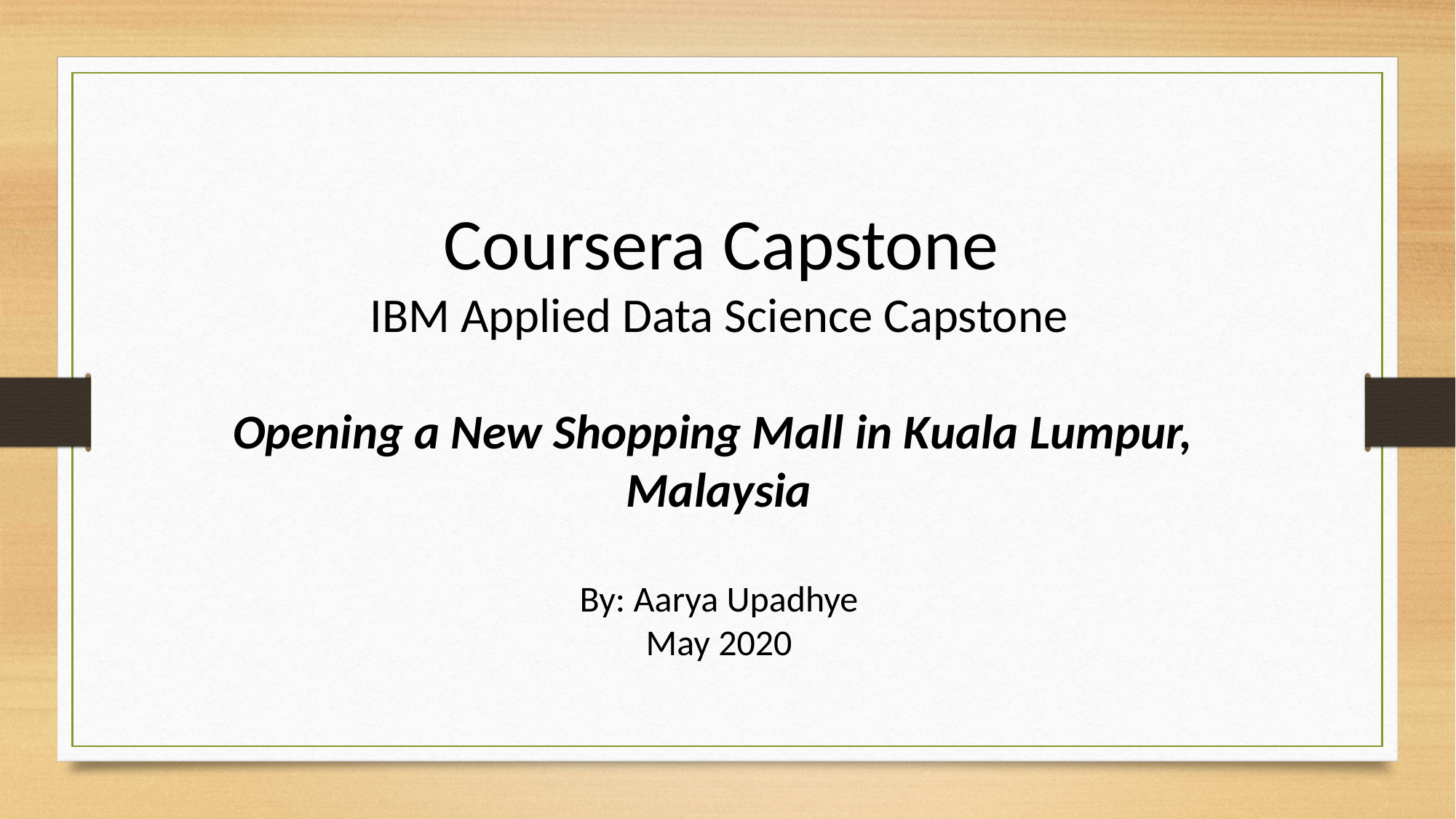

Coursera Capstone
IBM Applied Data Science Capstone

Opening a New Shopping Mall in Kuala Lumpur,
Malaysia

By: Aarya Upadhye
May 2020